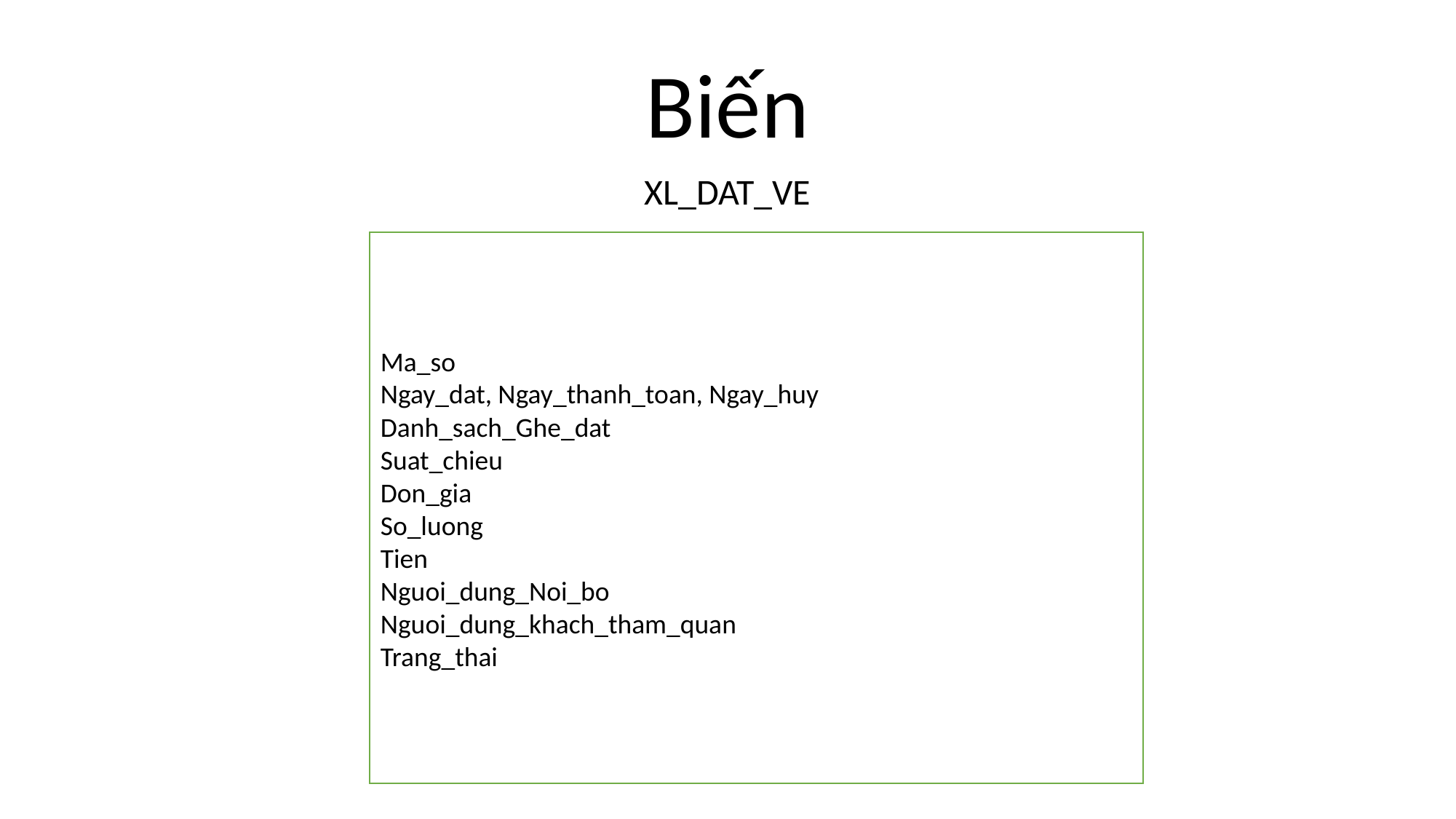

# Biến
XL_DAT_VE
Ma_so
Ngay_dat, Ngay_thanh_toan, Ngay_huy
Danh_sach_Ghe_dat
Suat_chieu
Don_gia
So_luong
Tien
Nguoi_dung_Noi_bo
Nguoi_dung_khach_tham_quan
Trang_thai